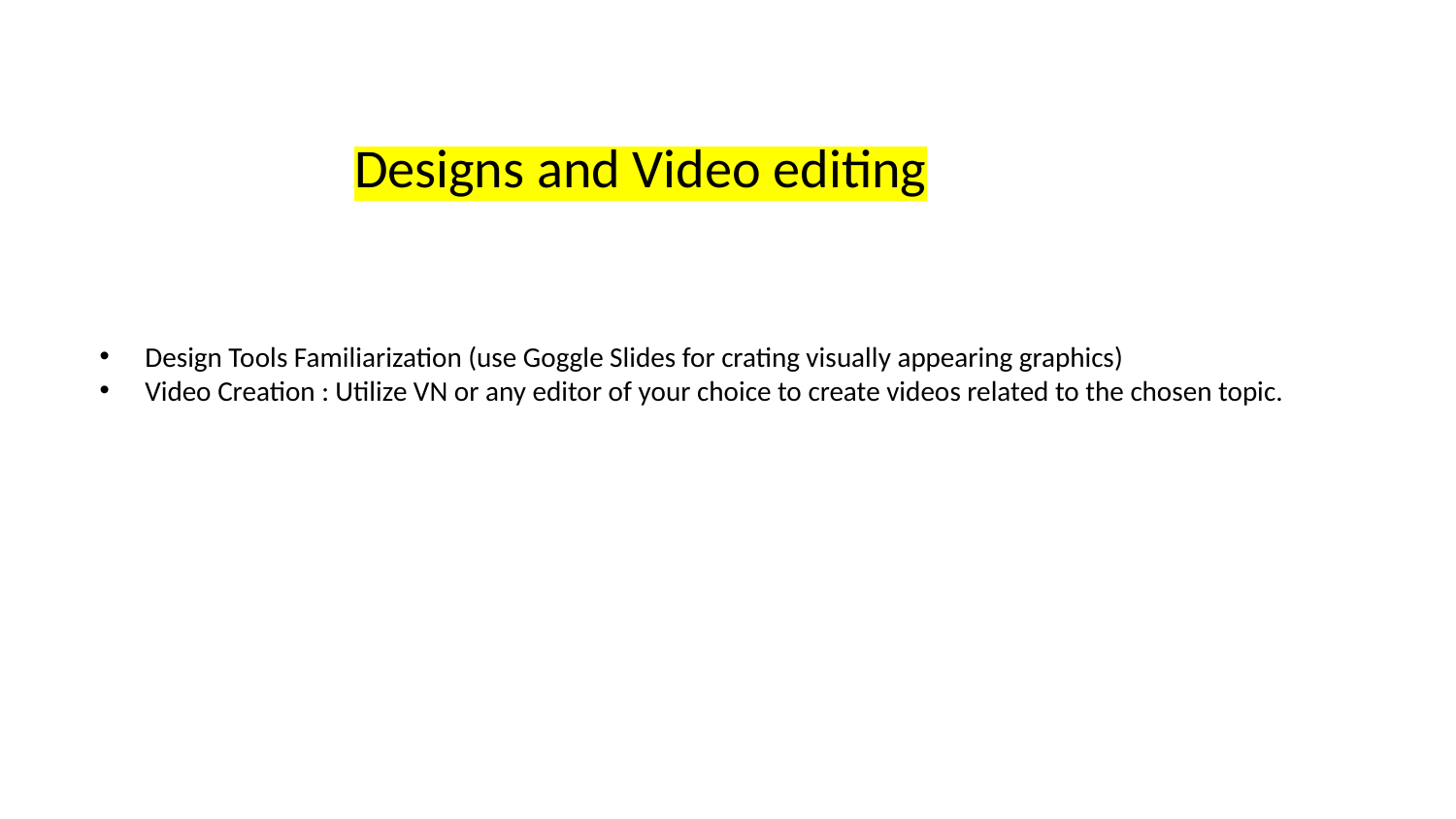

Designs and Video editing
Design Tools Familiarization (use Goggle Slides for crating visually appearing graphics)
Video Creation : Utilize VN or any editor of your choice to create videos related to the chosen topic.